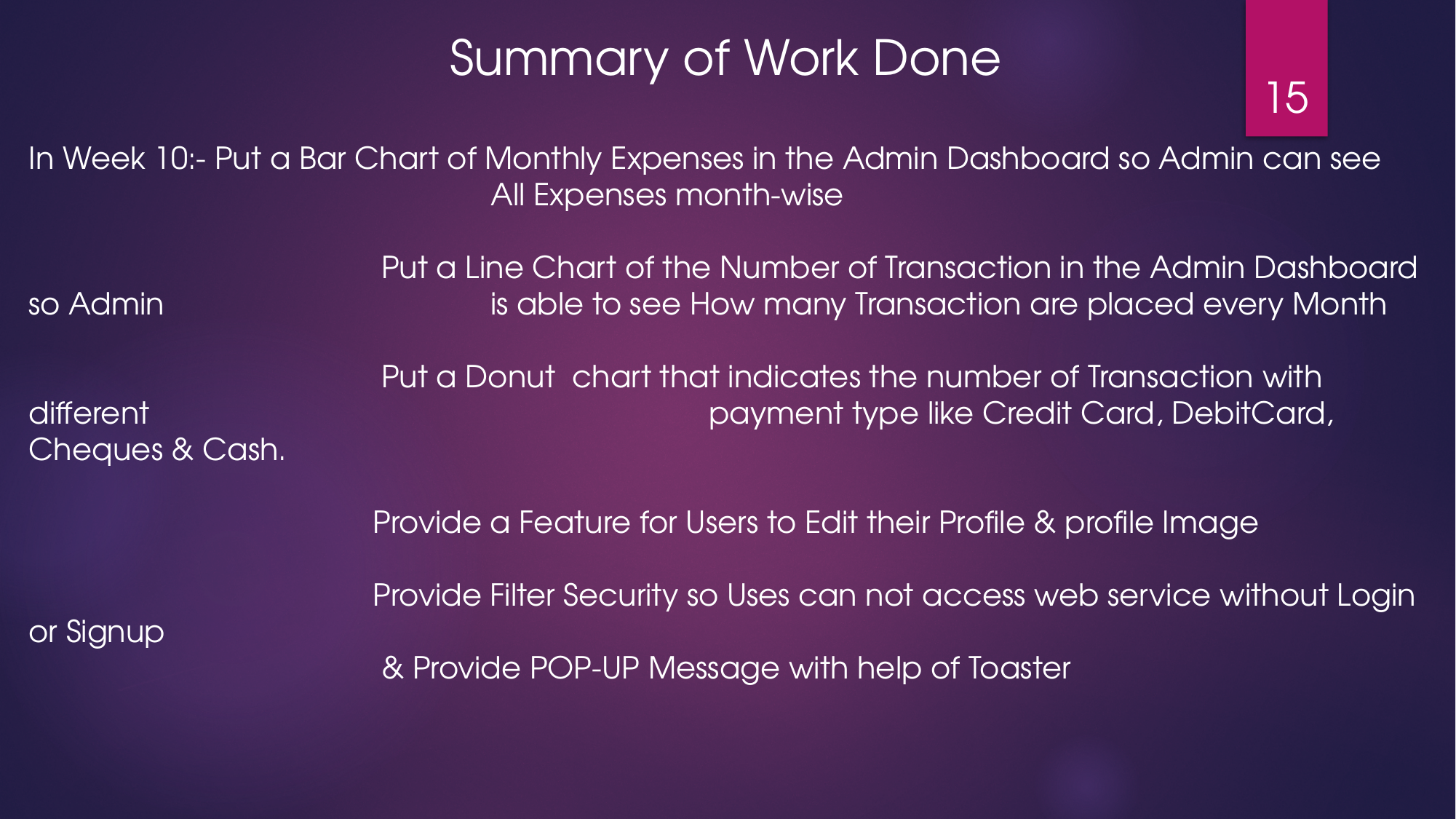

Summary of Work Done
15
In Week 10:- Put a Bar Chart of Monthly Expenses in the Admin Dashboard so Admin can see 				   All Expenses month-wise

			   Put a Line Chart of the Number of Transaction in the Admin Dashboard so Admin 			   is able to see How many Transaction are placed every Month

			   Put a Donut  chart that indicates the number of Transaction with different 					   payment type like Credit Card, DebitCard, Cheques & Cash.

			  Provide a Feature for Users to Edit their Profile & profile Image

			  Provide Filter Security so Uses can not access web service without Login or Signup
			   & Provide POP-UP Message with help of Toaster